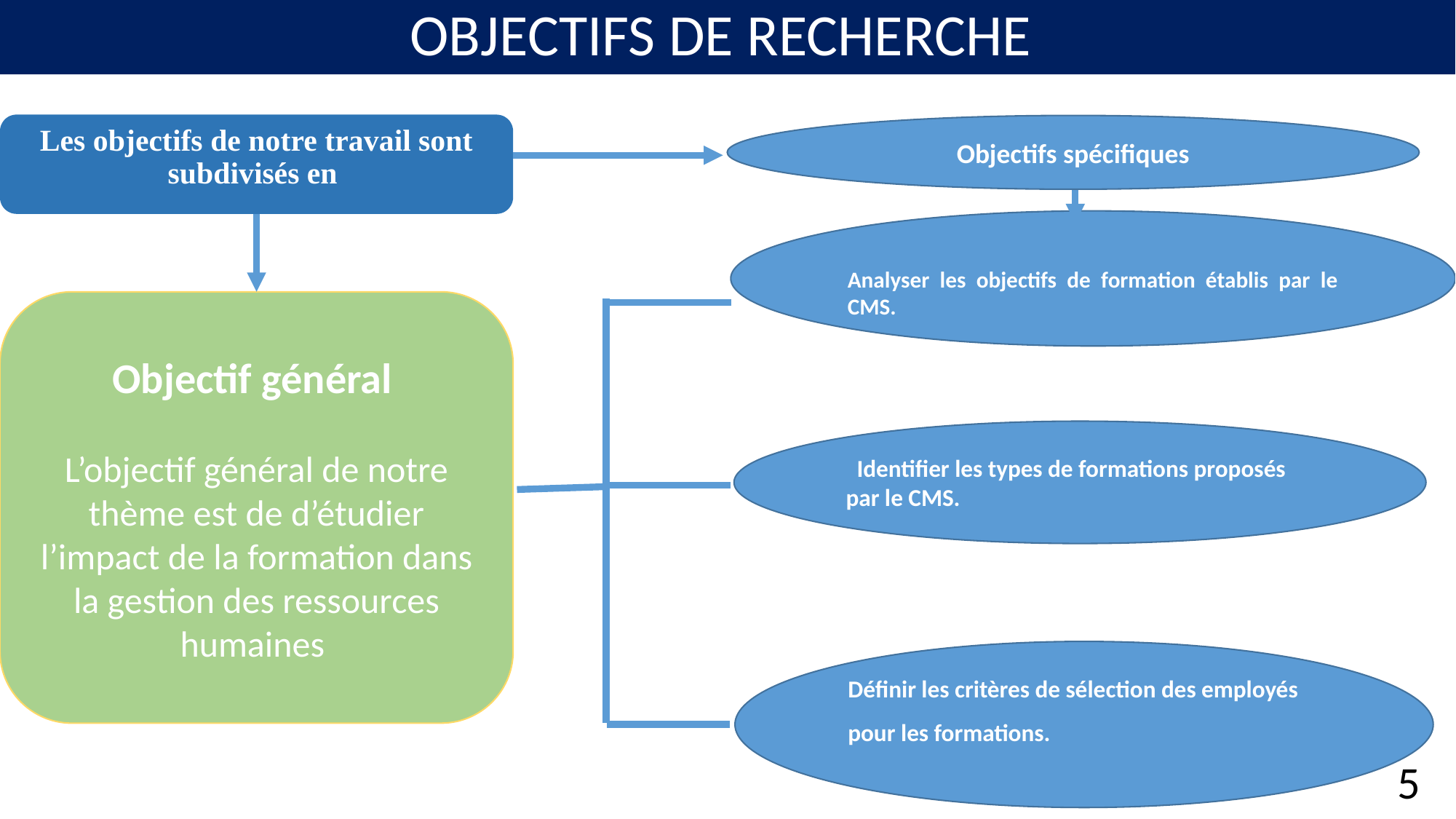

# OBJECTIFS DE RECHERCHE
Les objectifs de notre travail sont subdivisés en
Objectifs spécifiques

Analyser les objectifs de formation établis par le CMS.
Objectif général

L’objectif général de notre thème est de d’étudier l’impact de la formation dans la gestion des ressources humaines
  Identifier les types de formations proposés par le CMS.
Définir les critères de sélection des employés pour les formations.

5